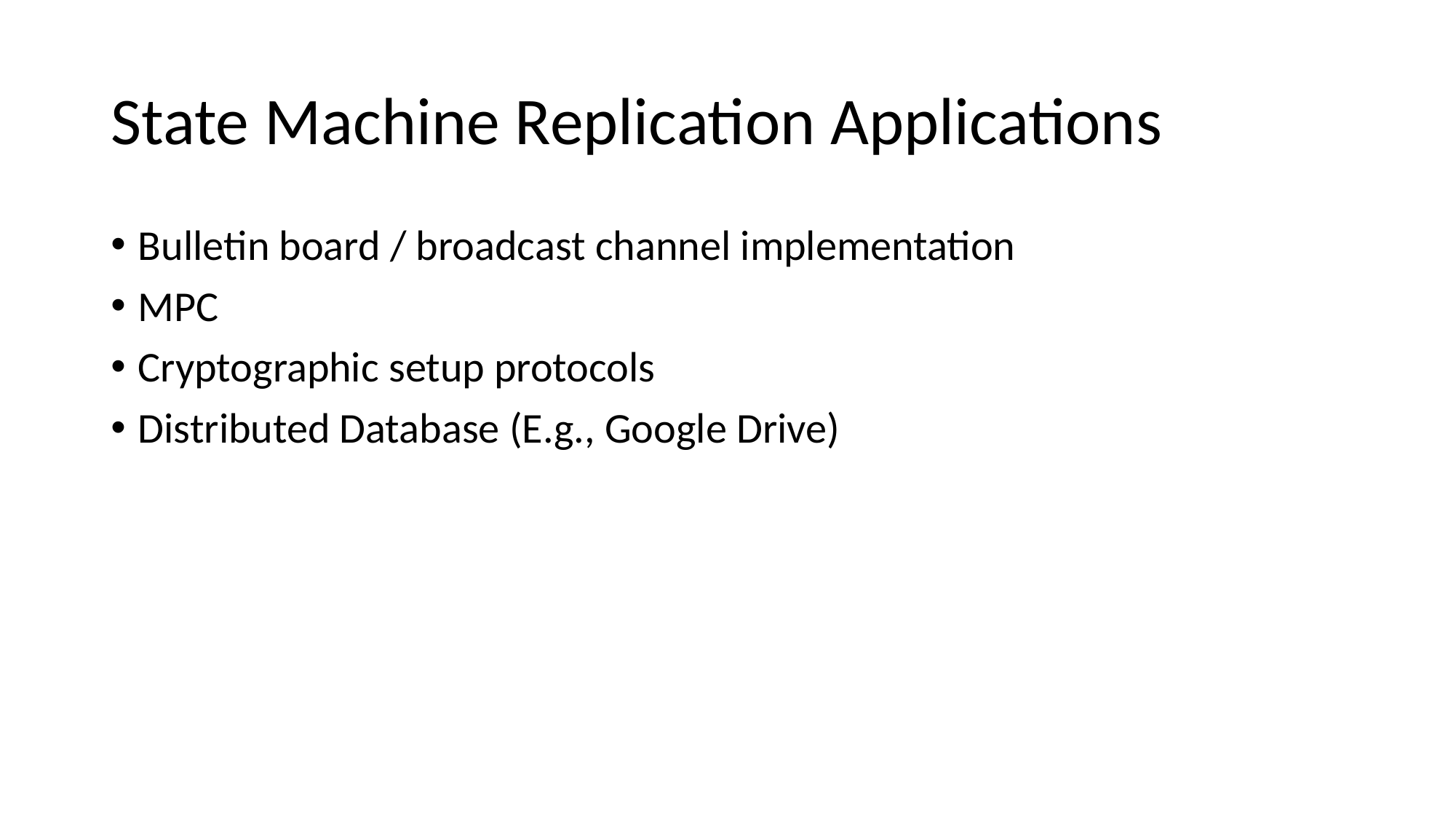

# State Machine Replication Applications
Bulletin board / broadcast channel implementation
MPC
Cryptographic setup protocols
Distributed Database (E.g., Google Drive)